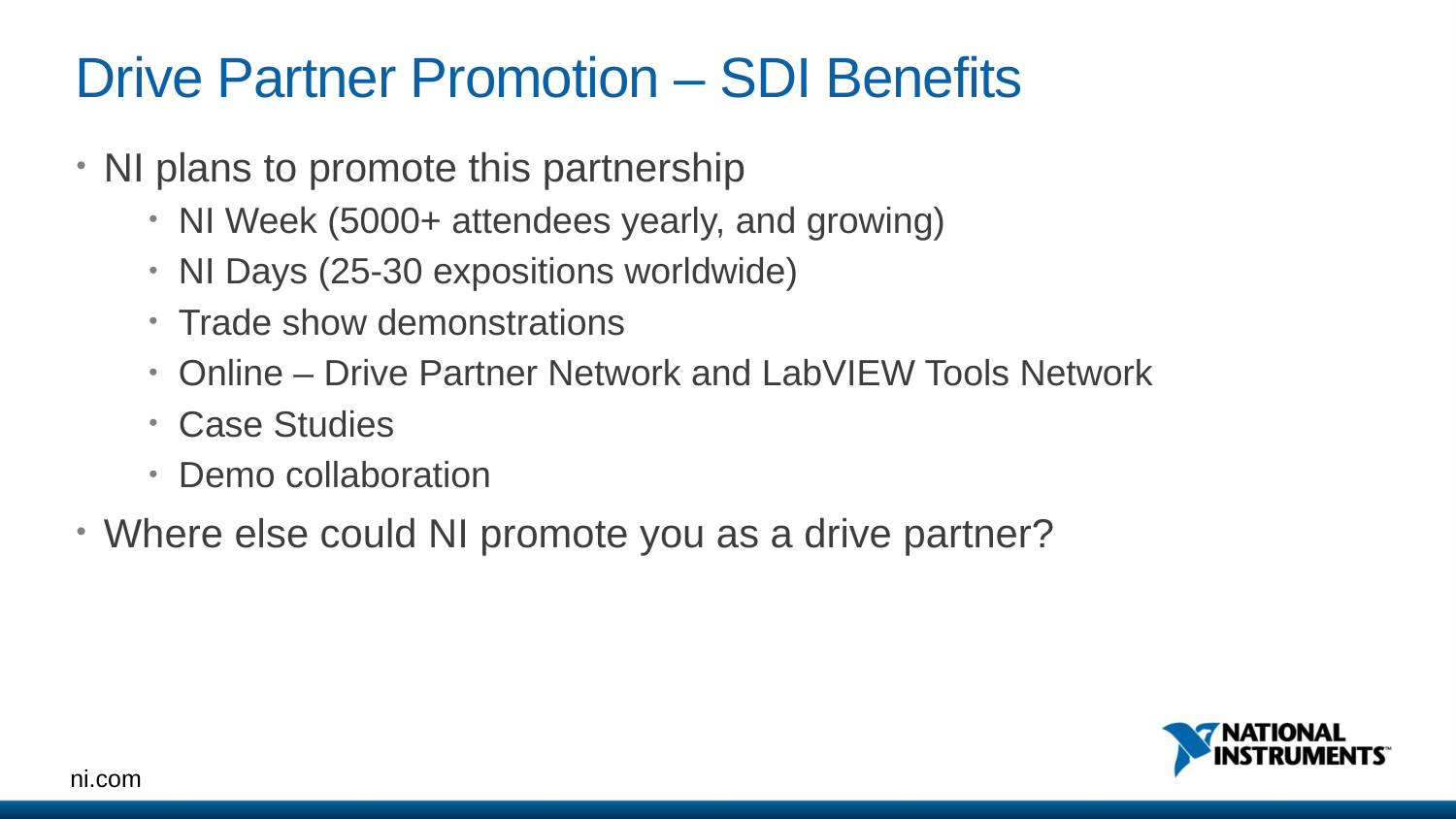

# Drive Partner Promotion – SDI Benefits
NI plans to promote this partnership
NI Week (5000+ attendees yearly, and growing)
NI Days (25-30 expositions worldwide)
Trade show demonstrations
Online – Drive Partner Network and LabVIEW Tools Network
Case Studies
Demo collaboration
Where else could NI promote you as a drive partner?